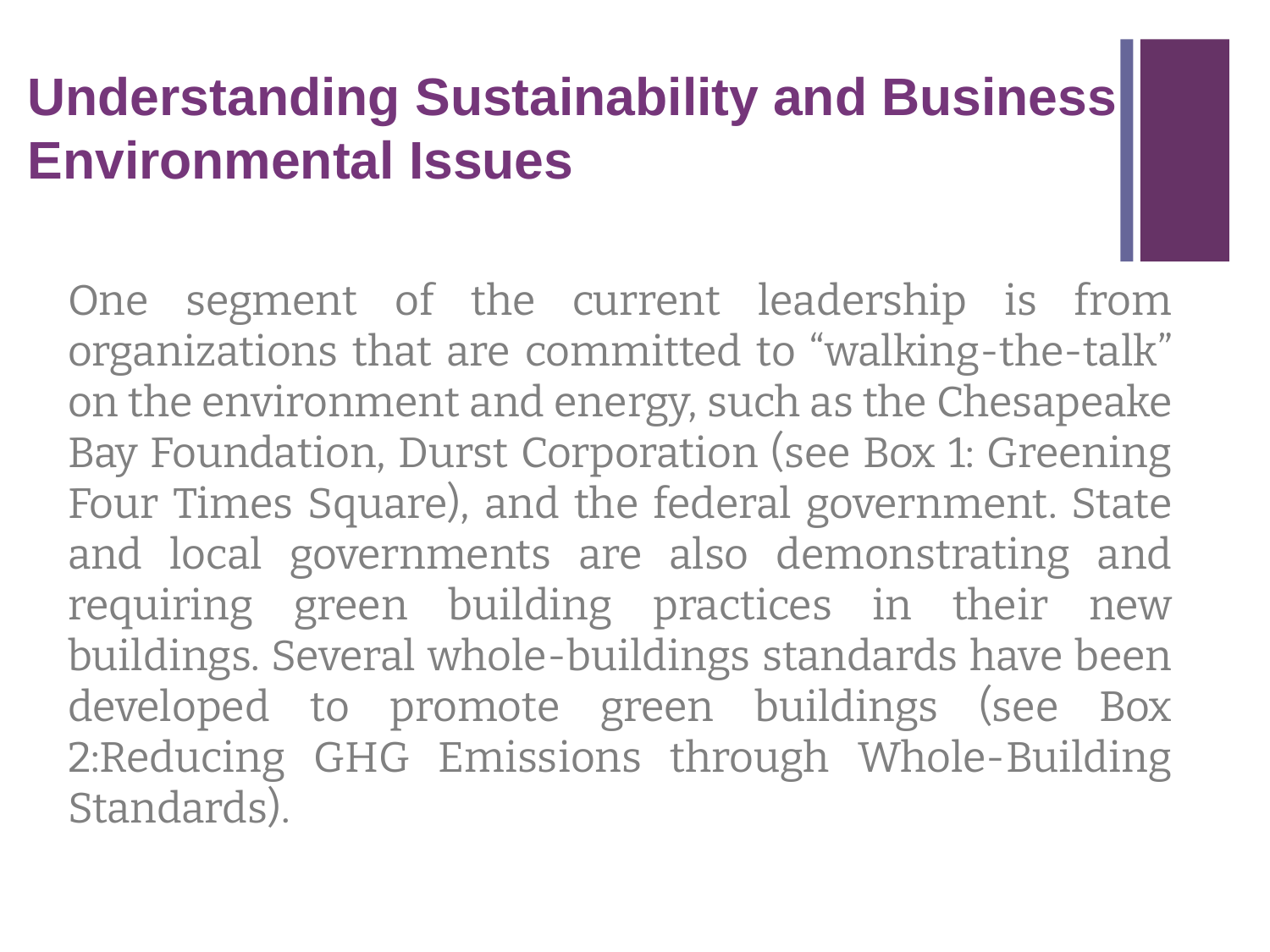

Understanding Sustainability and Business  Environmental Issues
One segment of the current leadership is from organizations that are committed to “walking-the-talk” on the environment and energy, such as the Chesapeake Bay Foundation, Durst Corporation (see Box 1: Greening Four Times Square), and the federal government. State and local governments are also demonstrating and requiring green building practices in their new buildings. Several whole-buildings standards have been developed to promote green buildings (see Box 2:Reducing GHG Emissions through Whole-Building Standards).